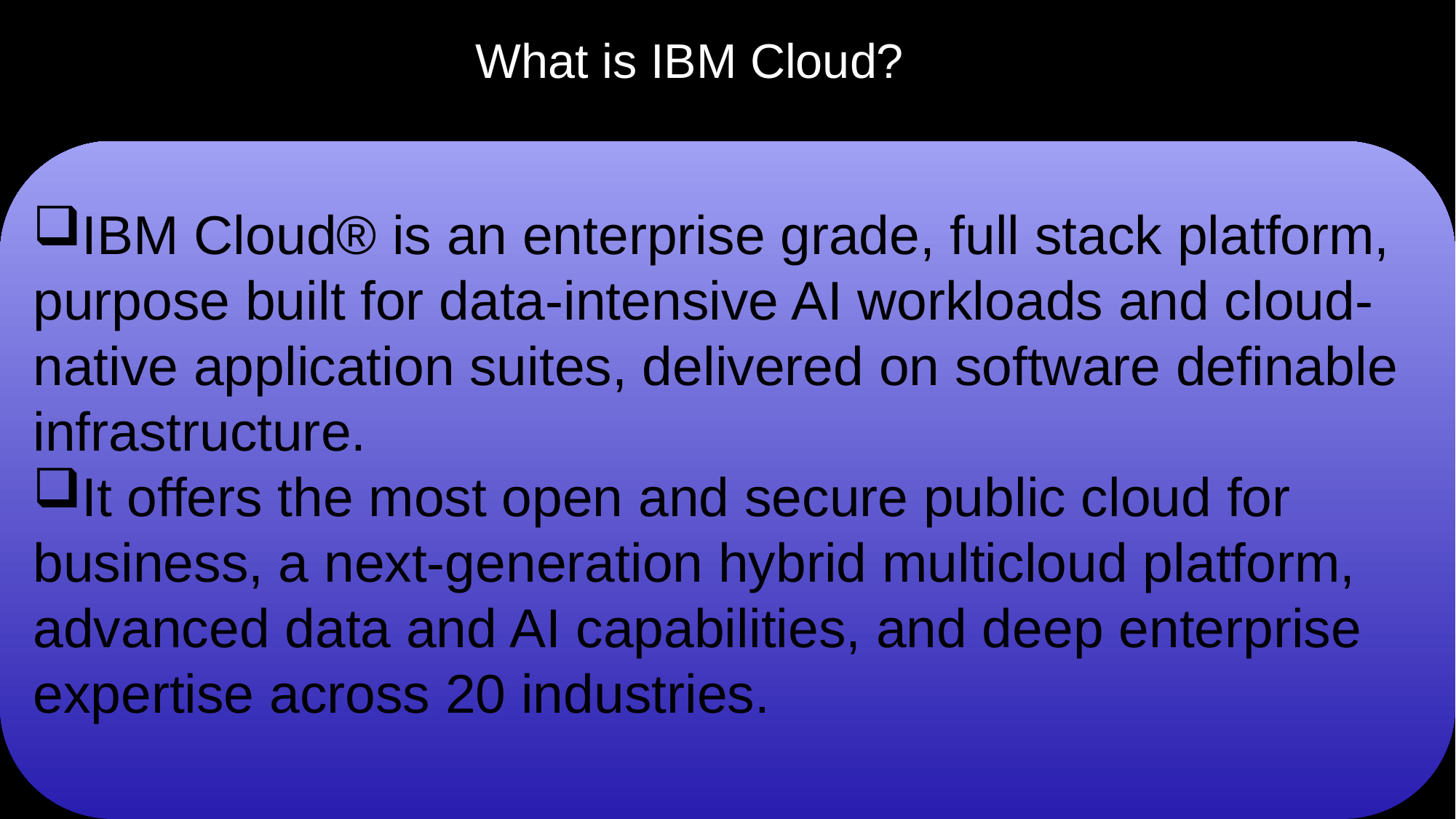

# What is IBM Cloud?

IBM Cloud® is an enterprise grade, full stack platform, purpose built for data-intensive AI workloads and cloud-native application suites, delivered on software definable infrastructure.
It offers the most open and secure public cloud for business, a next-generation hybrid multicloud platform, advanced data and AI capabilities, and deep enterprise expertise across 20 industries.